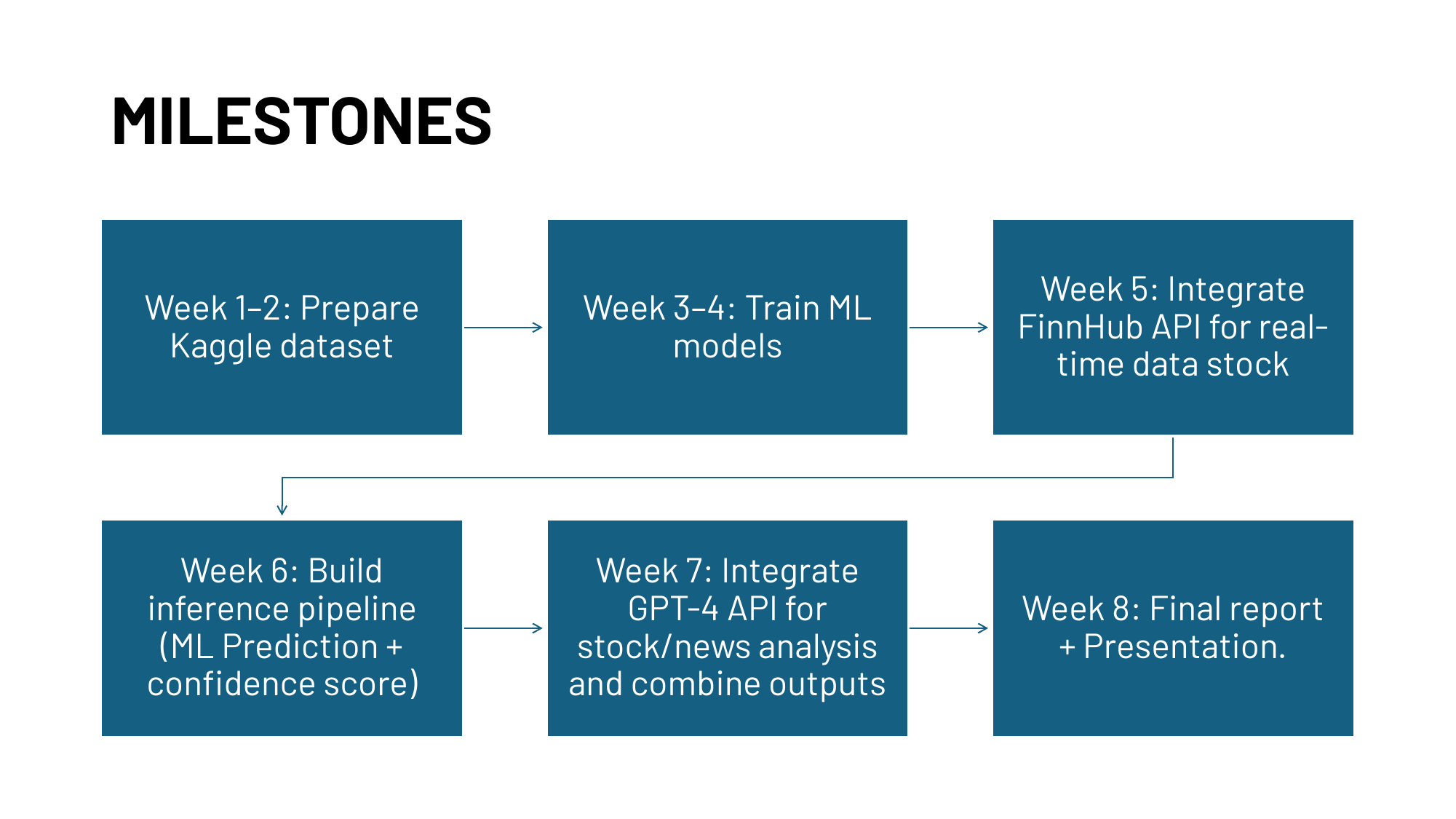

# MILESTONES

Week 1–2: Prepare Kaggle dataset

Week 3–4: Train ML models

Week 5: Integrate FinnHub API for real-time data stock

Week 6: Build inference pipeline (ML Prediction + confidence score)

Week 7: Integrate GPT-4 API for stock/news analysis and combine outputs
Week 8: Final report + Presentation.